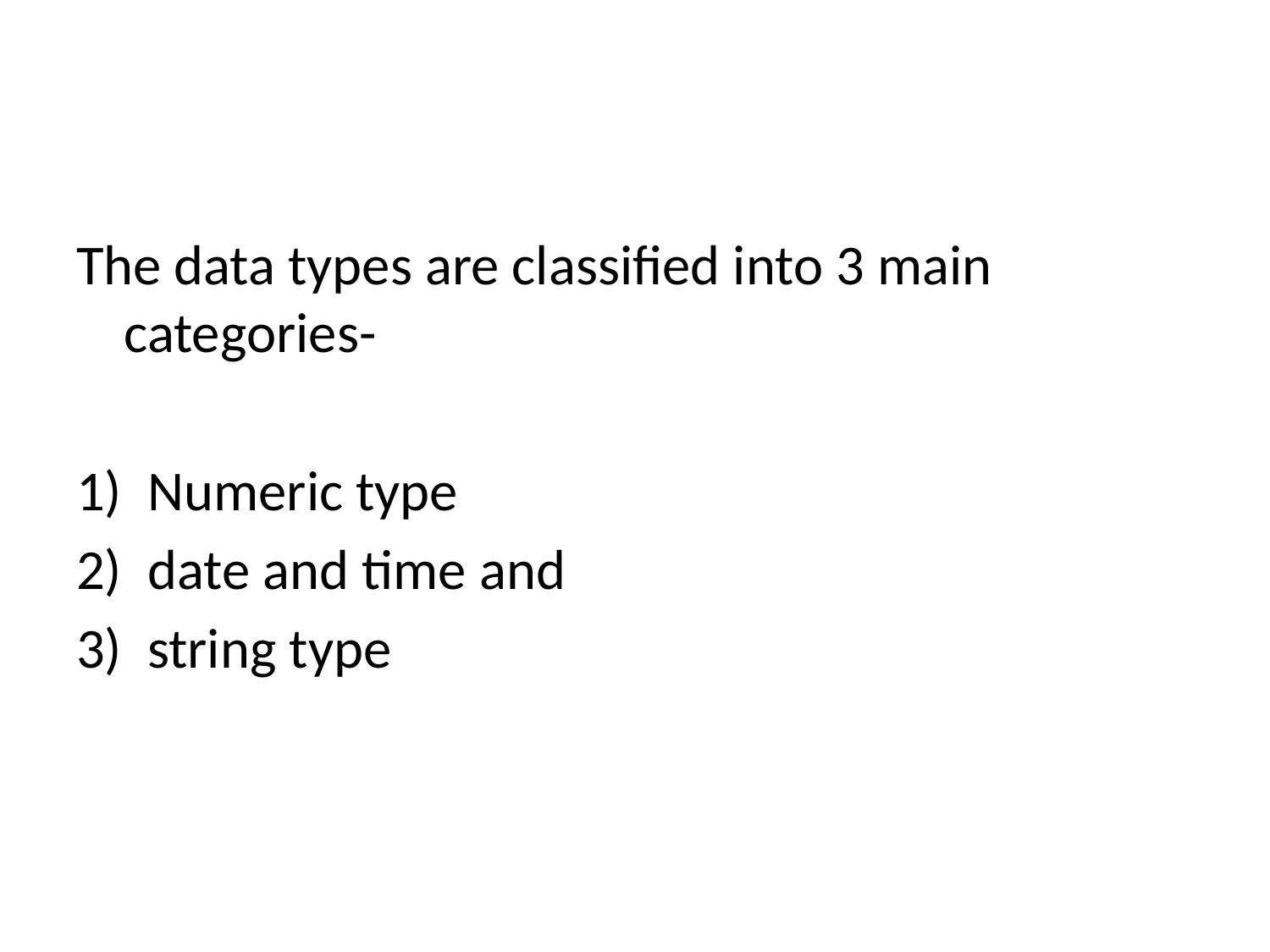

#
The data types are classified into 3 main categories-

Numeric type
date and time and
string type